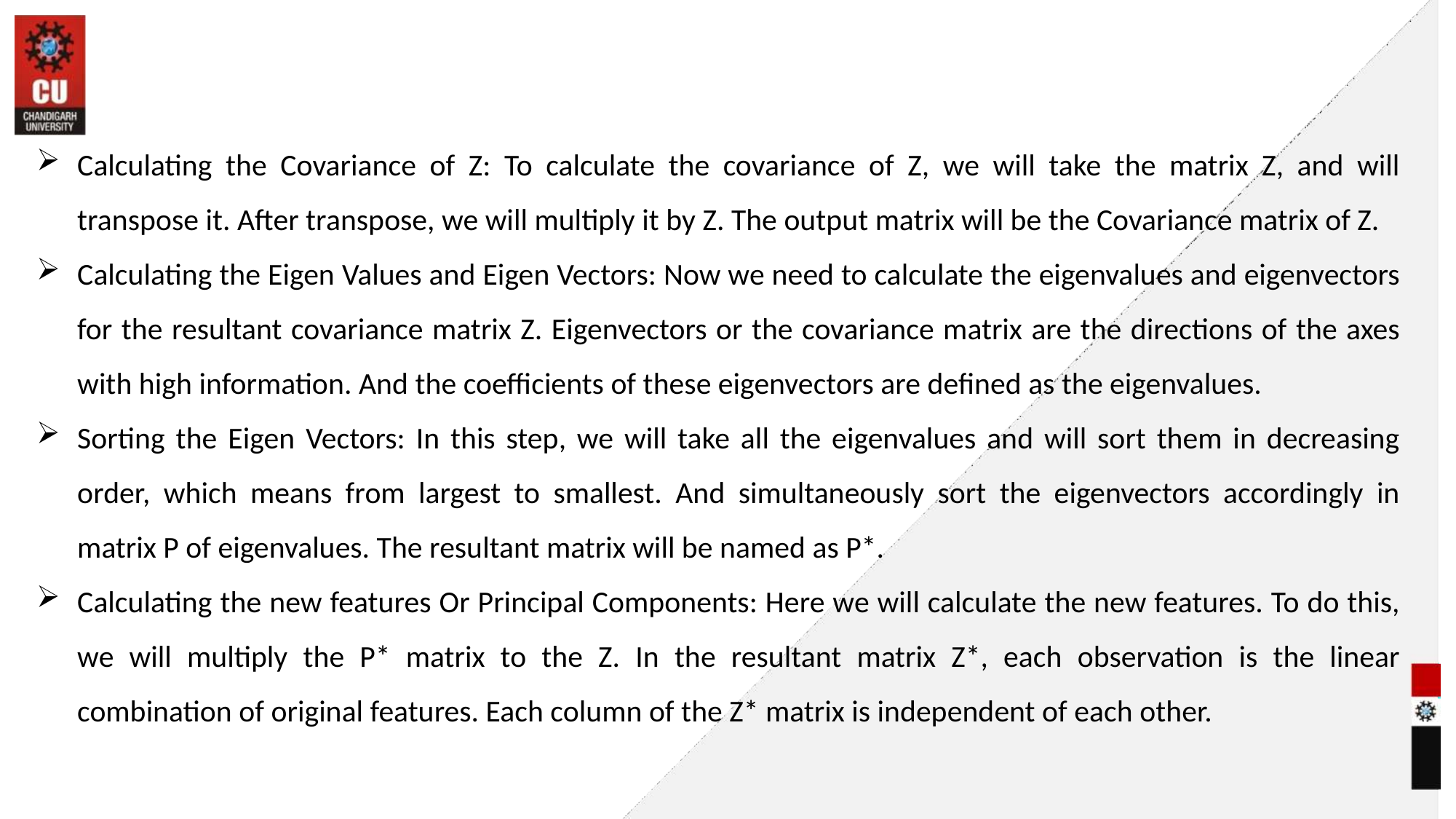

#
Calculating the Covariance of Z: To calculate the covariance of Z, we will take the matrix Z, and will transpose it. After transpose, we will multiply it by Z. The output matrix will be the Covariance matrix of Z.
Calculating the Eigen Values and Eigen Vectors: Now we need to calculate the eigenvalues and eigenvectors for the resultant covariance matrix Z. Eigenvectors or the covariance matrix are the directions of the axes with high information. And the coefficients of these eigenvectors are defined as the eigenvalues.
Sorting the Eigen Vectors: In this step, we will take all the eigenvalues and will sort them in decreasing order, which means from largest to smallest. And simultaneously sort the eigenvectors accordingly in matrix P of eigenvalues. The resultant matrix will be named as P*.
Calculating the new features Or Principal Components: Here we will calculate the new features. To do this, we will multiply the P* matrix to the Z. In the resultant matrix Z*, each observation is the linear combination of original features. Each column of the Z* matrix is independent of each other.